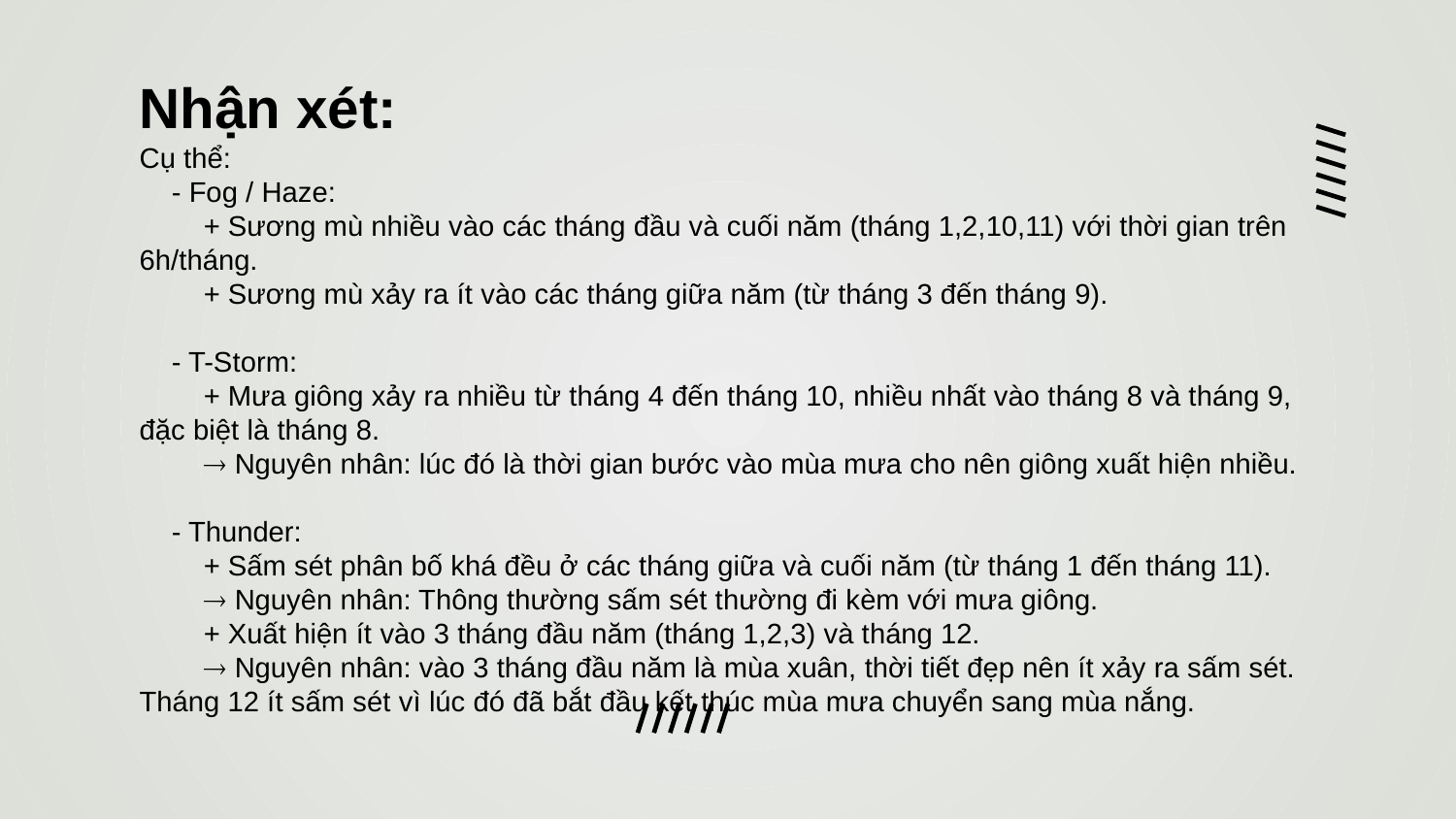

Nhận xét:
Cụ thể:
    - Fog / Haze:
        + Sương mù nhiều vào các tháng đầu và cuối năm (tháng 1,2,10,11) với thời gian trên 6h/tháng.
        + Sương mù xảy ra ít vào các tháng giữa năm (từ tháng 3 đến tháng 9).

    - T-Storm:
        + Mưa giông xảy ra nhiều từ tháng 4 đến tháng 10, nhiều nhất vào tháng 8 và tháng 9,
đặc biệt là tháng 8.
        → Nguyên nhân: lúc đó là thời gian bước vào mùa mưa cho nên giông xuất hiện nhiều.

    - Thunder:
        + Sấm sét phân bố khá đều ở các tháng giữa và cuối năm (từ tháng 1 đến tháng 11).
        → Nguyên nhân: Thông thường sấm sét thường đi kèm với mưa giông.
        + Xuất hiện ít vào 3 tháng đầu năm (tháng 1,2,3) và tháng 12.
        → Nguyên nhân: vào 3 tháng đầu năm là mùa xuân, thời tiết đẹp nên ít xảy ra sấm sét.
Tháng 12 ít sấm sét vì lúc đó đã bắt đầu kết thúc mùa mưa chuyển sang mùa nắng.